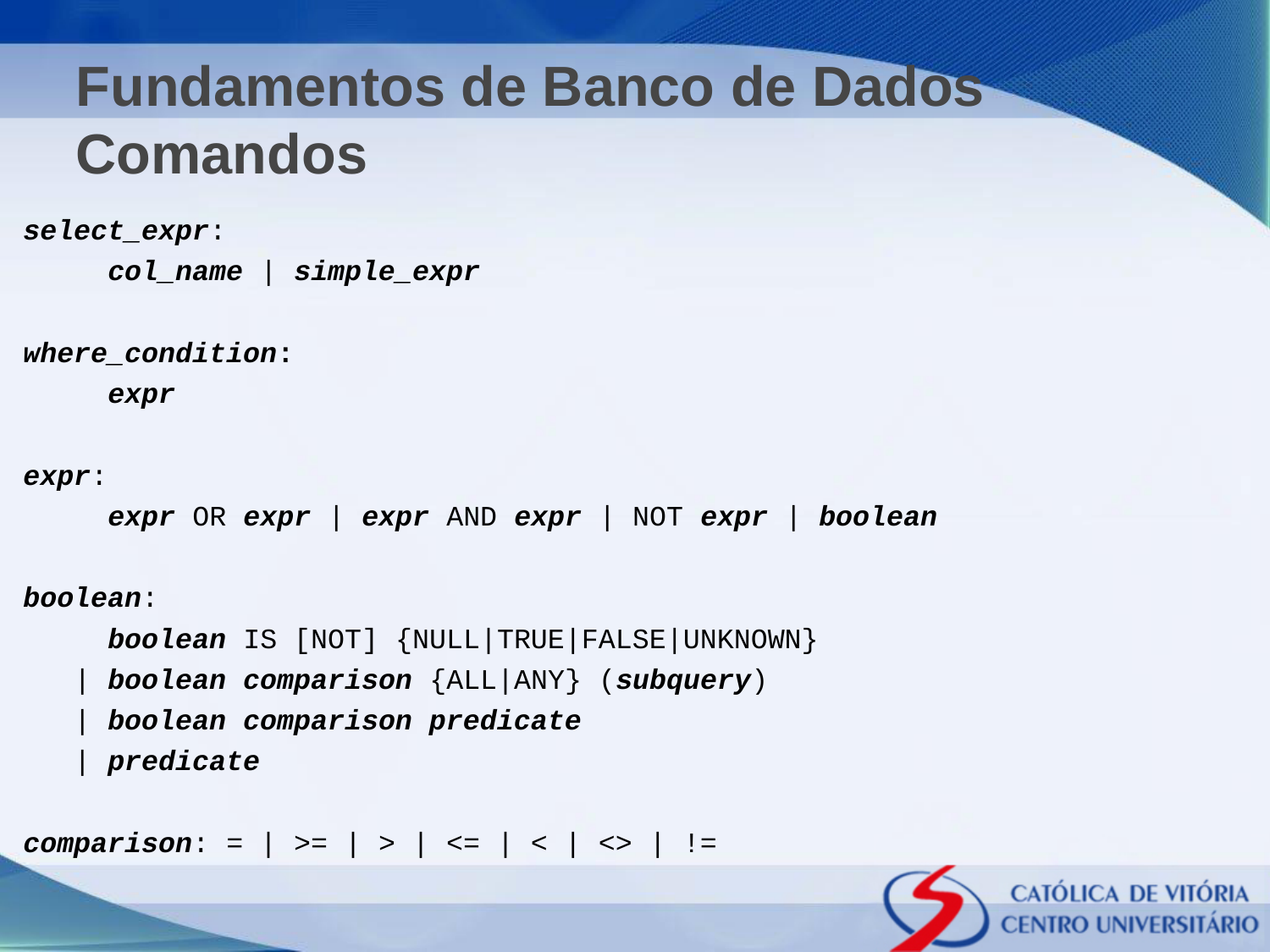

# Fundamentos de Banco de Dados Comandos
select_expr:
     col_name | simple_expr

where_condition:
     expr

expr:
     expr OR expr | expr AND expr | NOT expr | boolean

boolean:
     boolean IS [NOT] {NULL|TRUE|FALSE|UNKNOWN}
   | boolean comparison {ALL|ANY} (subquery)
   | boolean comparison predicate
   | predicate

comparison: = | >= | > | <= | < | <> | !=